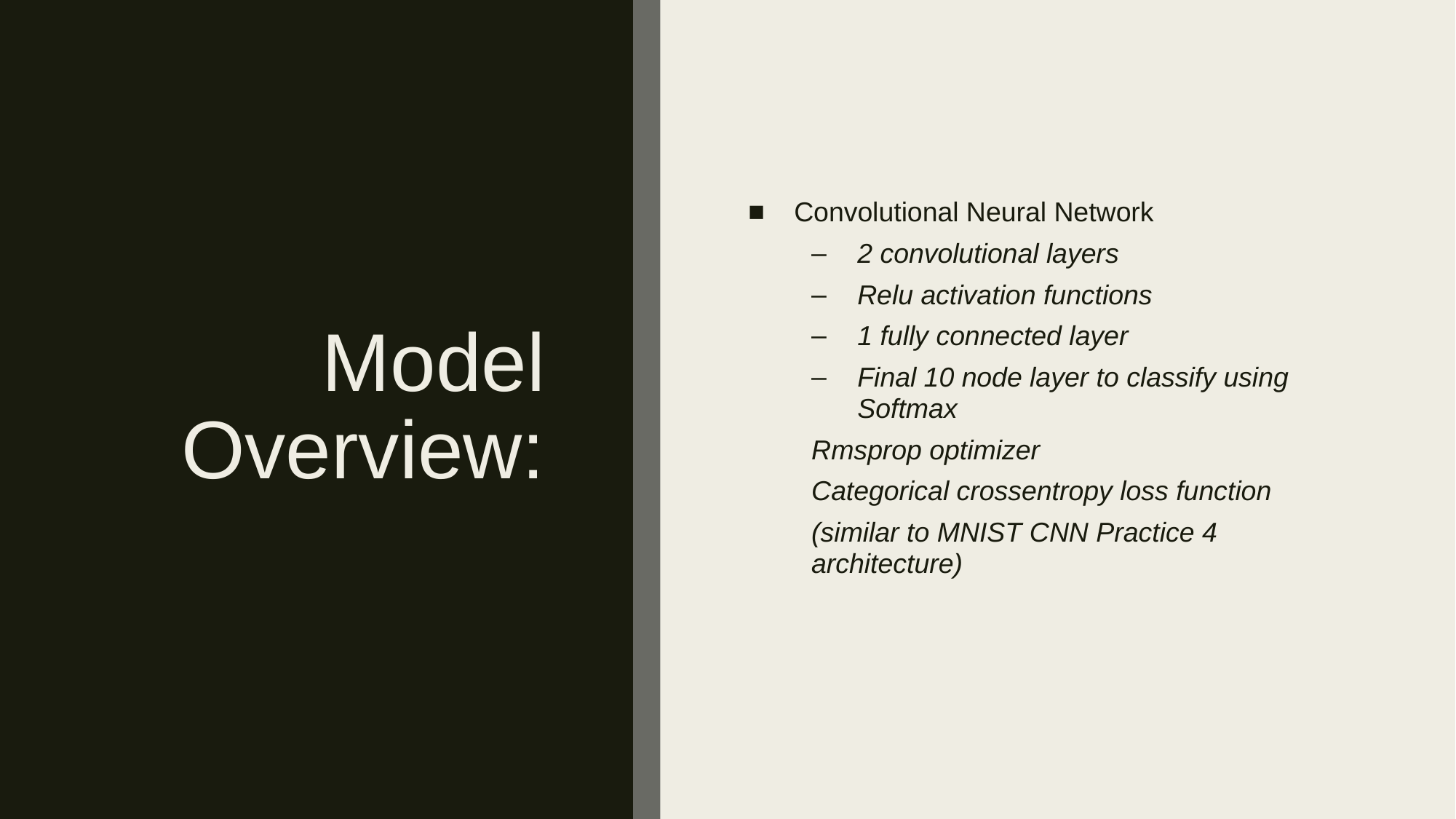

# Model Overview:
Convolutional Neural Network
2 convolutional layers
Relu activation functions
1 fully connected layer
Final 10 node layer to classify using Softmax
Rmsprop optimizer
Categorical crossentropy loss function
(similar to MNIST CNN Practice 4 architecture)